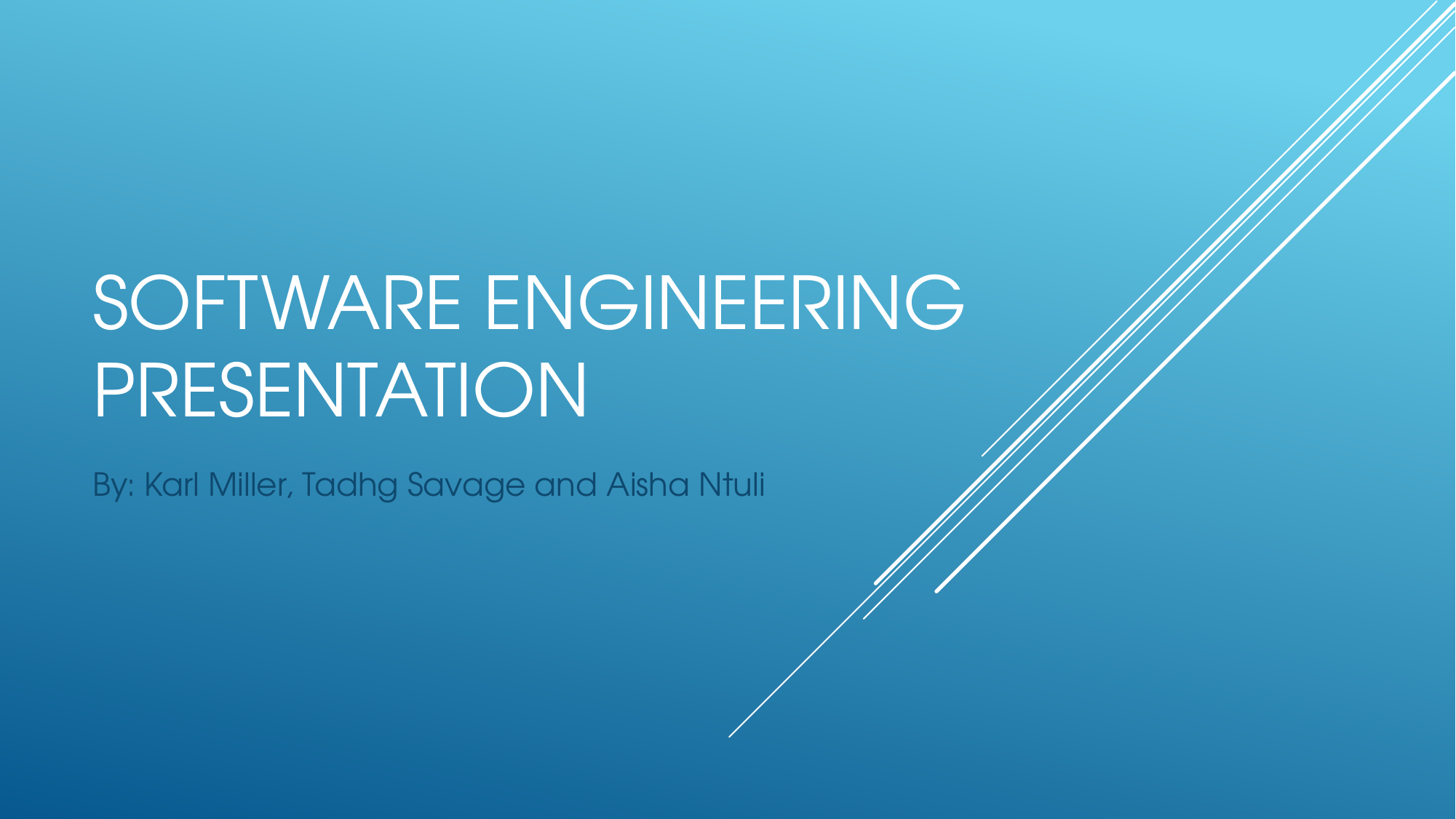

# Software Engineering Presentation
By: Karl Miller, Tadhg Savage and Aisha Ntuli